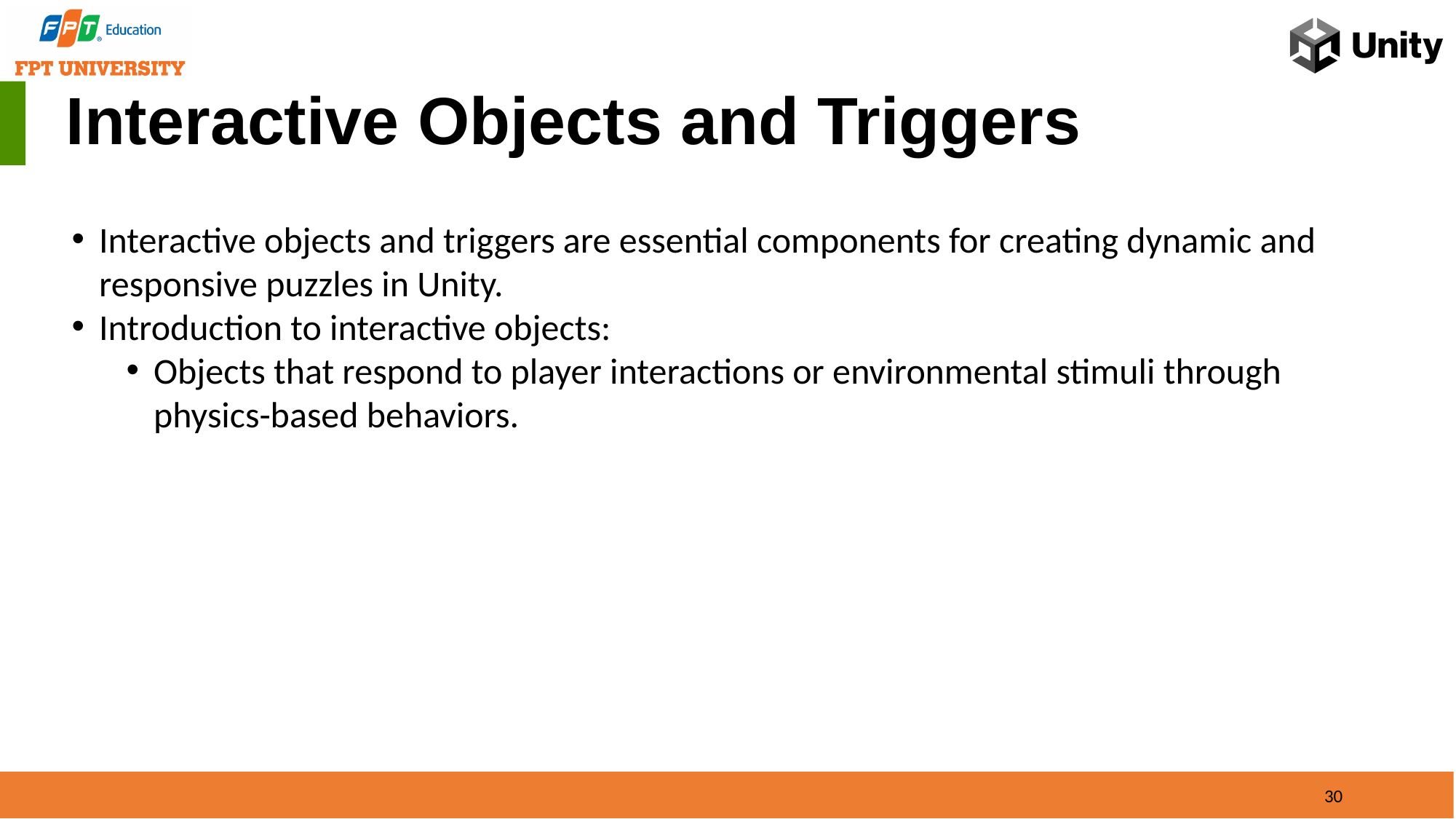

Interactive Objects and Triggers
Interactive objects and triggers are essential components for creating dynamic and responsive puzzles in Unity.
Introduction to interactive objects:
Objects that respond to player interactions or environmental stimuli through physics-based behaviors.
30